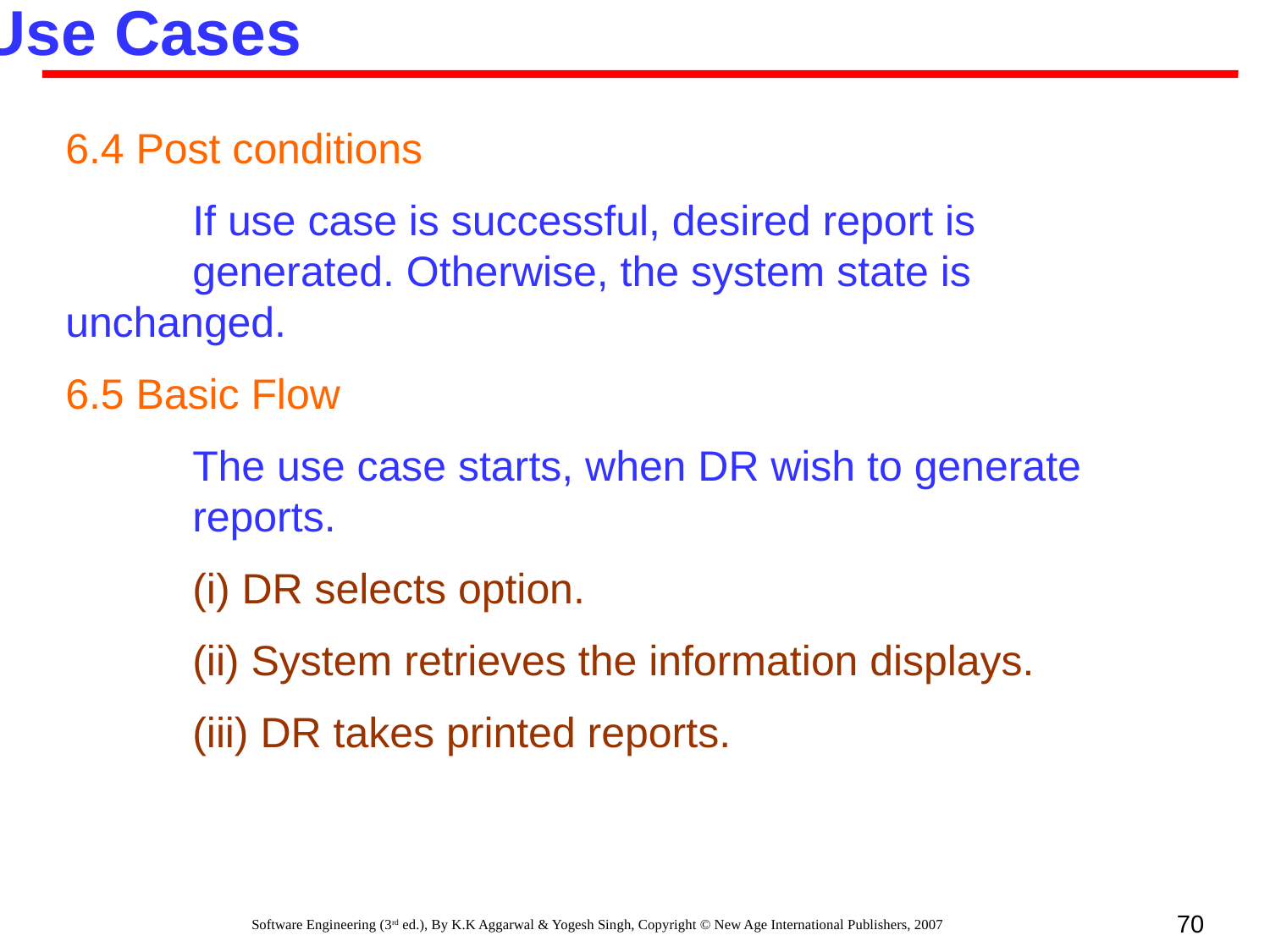

Use Cases

6.4 Post conditions
    	If use case is successful, desired report is 		generated. Otherwise, the system state is	unchanged.
6.5 Basic Flow
	The use case starts, when DR wish to generate 	reports.
	(i) DR selects option.
	(ii) System retrieves the information displays.
	(iii) DR takes printed reports.

70